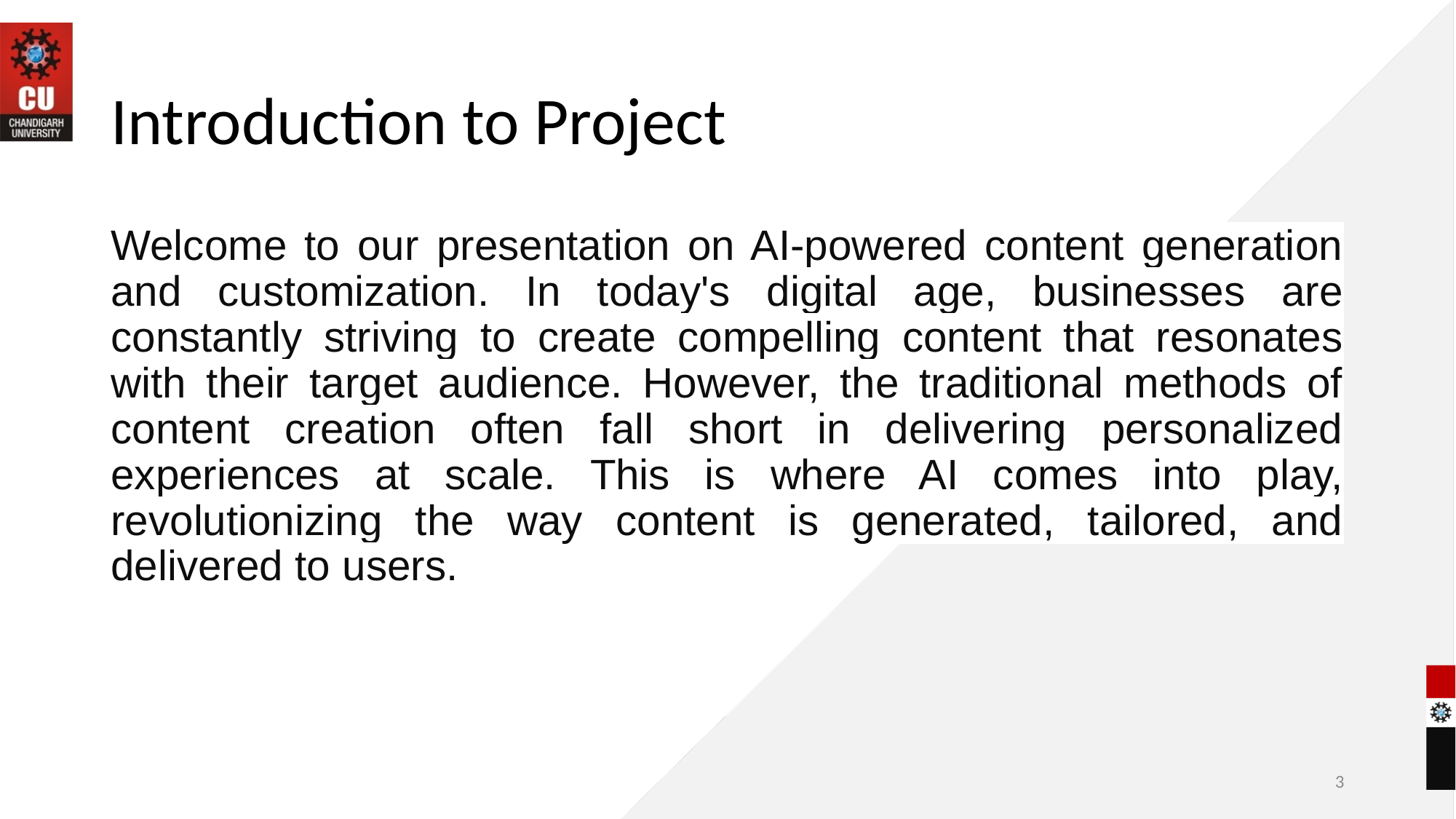

# Introduction to Project
Welcome to our presentation on AI-powered content generation and customization. In today's digital age, businesses are constantly striving to create compelling content that resonates with their target audience. However, the traditional methods of content creation often fall short in delivering personalized experiences at scale. This is where AI comes into play, revolutionizing the way content is generated, tailored, and delivered to users.
3